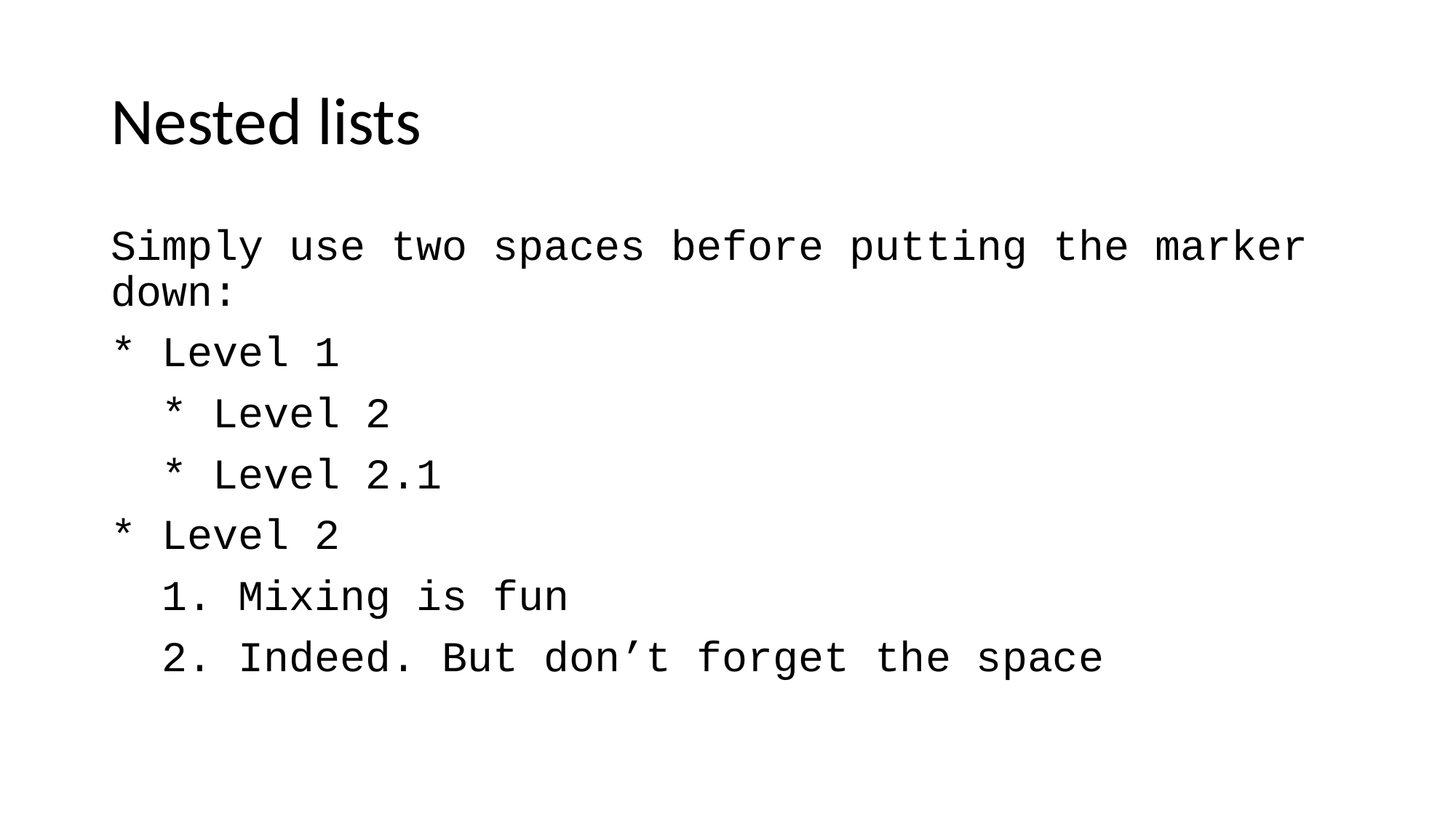

# Nested lists
Simply use two spaces before putting the marker down:
* Level 1
  * Level 2
  * Level 2.1
* Level 2
  1. Mixing is fun
  2. Indeed. But don’t forget the space